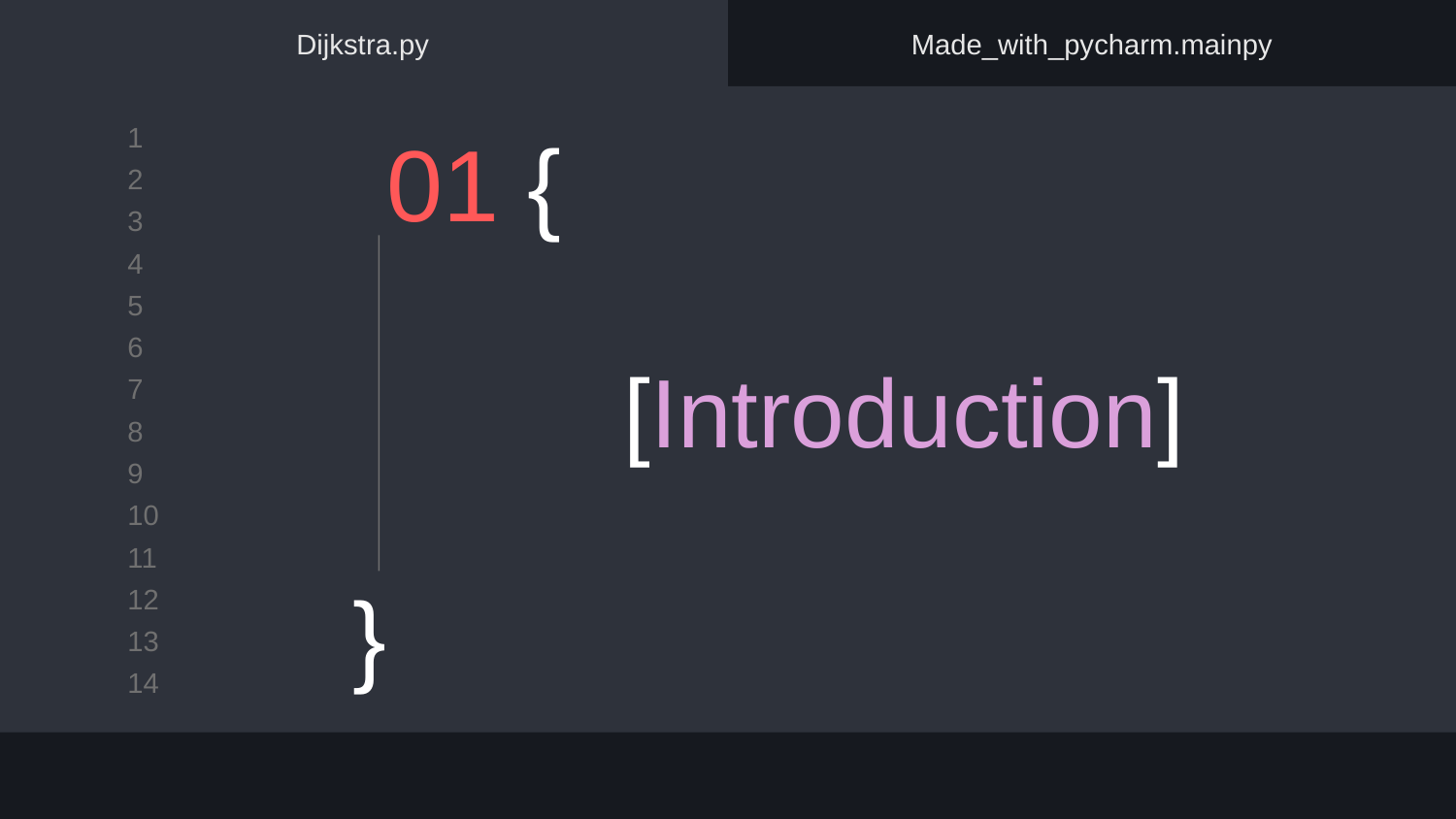

Dijkstra.py
Made_with_pycharm.mainpy
# 01 {
[Introduction]
}